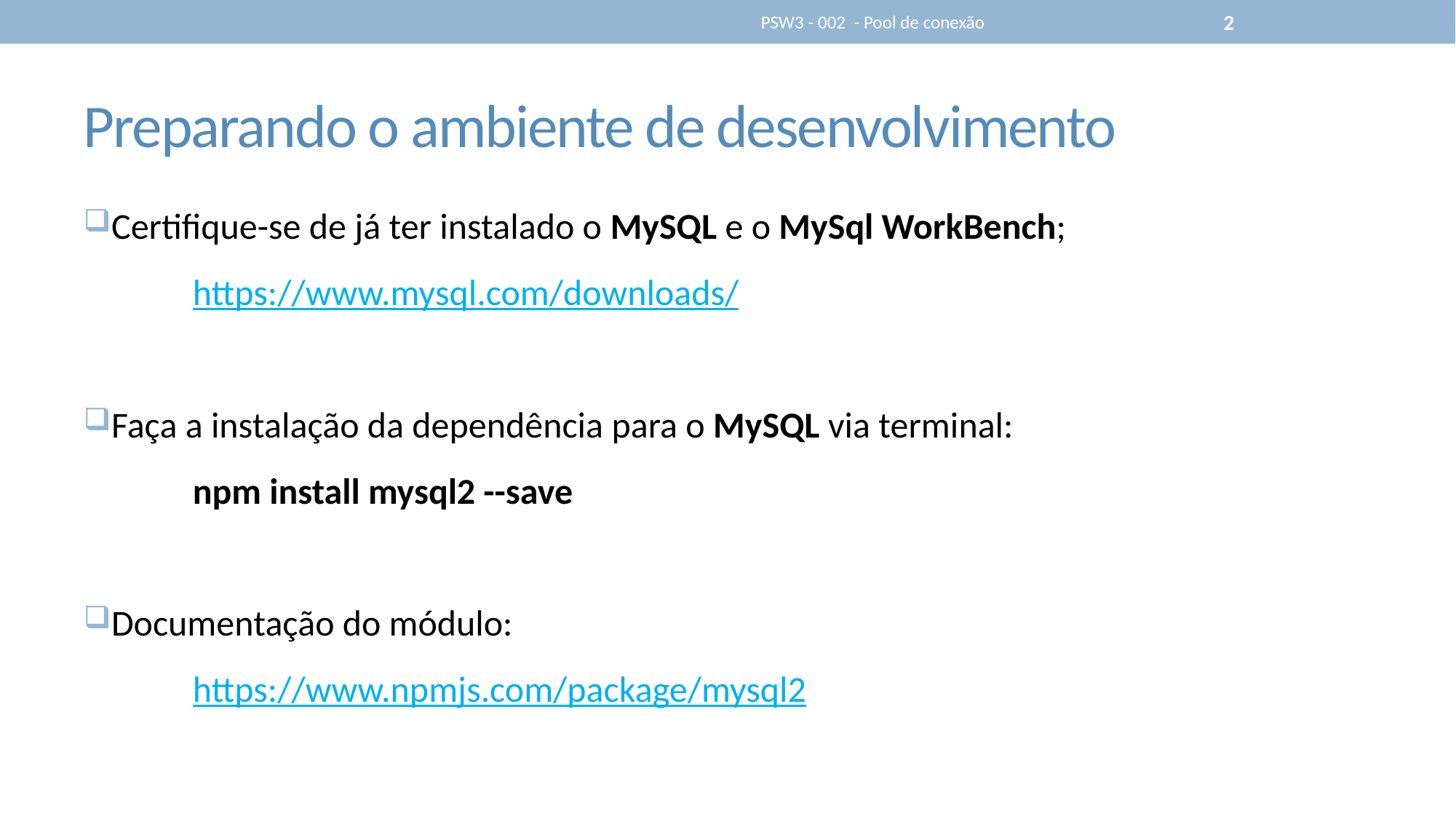

PSW3 - 002  - Pool de conexão
2
# Preparando o ambiente de desenvolvimento
Certifique-se de já ter instalado o MySQL e o MySql WorkBench;
	https://www.mysql.com/downloads/

Faça a instalação da dependência para o MySQL via terminal:
	npm install mysql2 --save

Documentação do módulo:
	https://www.npmjs.com/package/mysql2